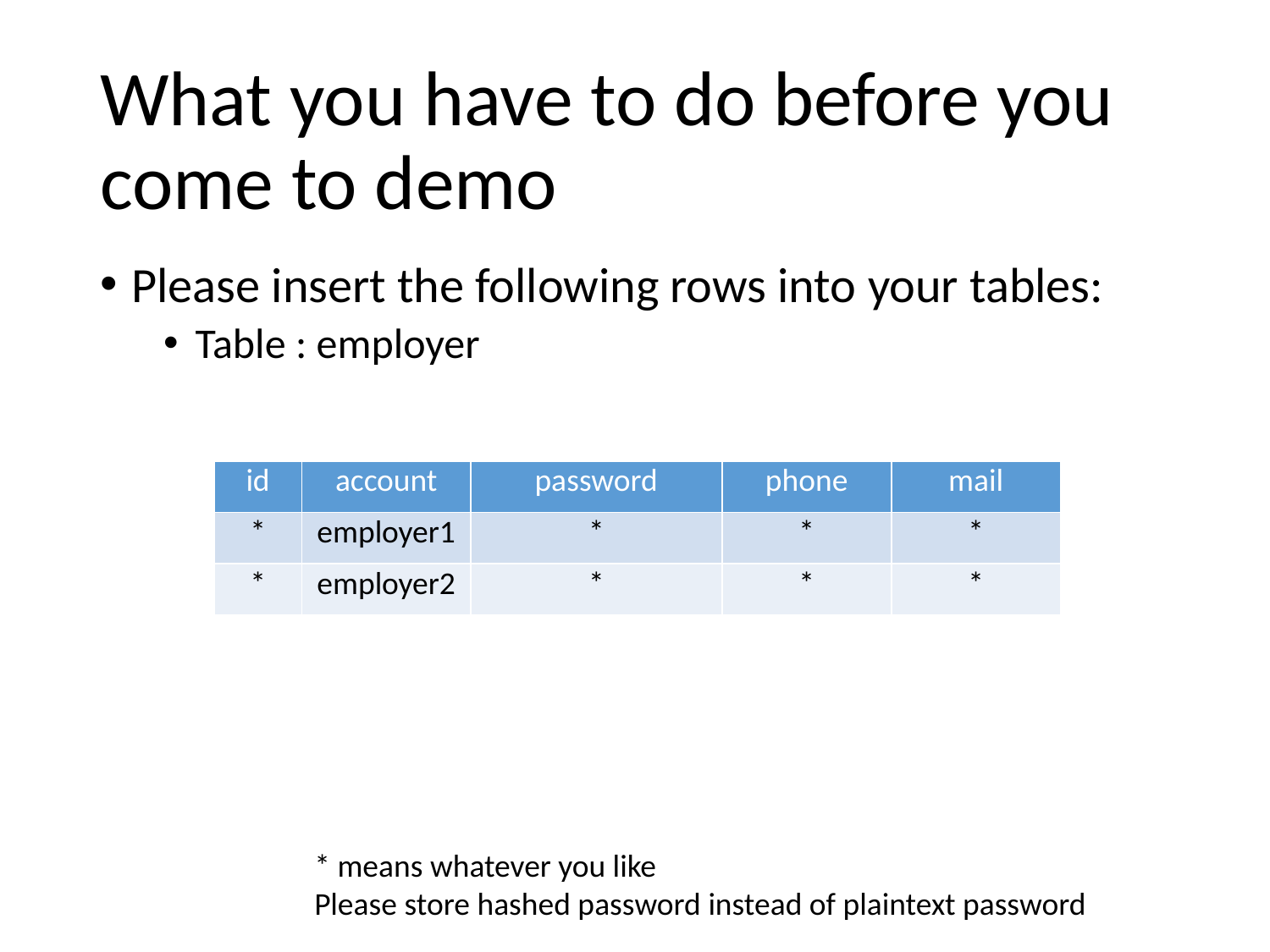

# What you have to do before you come to demo
Please insert the following rows into your tables:
Table : employer

| id | account | password | phone | mail |
| --- | --- | --- | --- | --- |
| \* | employer1 | \* | \* | \* |
| \* | employer2 | \* | \* | \* |
* means whatever you like
Please store hashed password instead of plaintext password